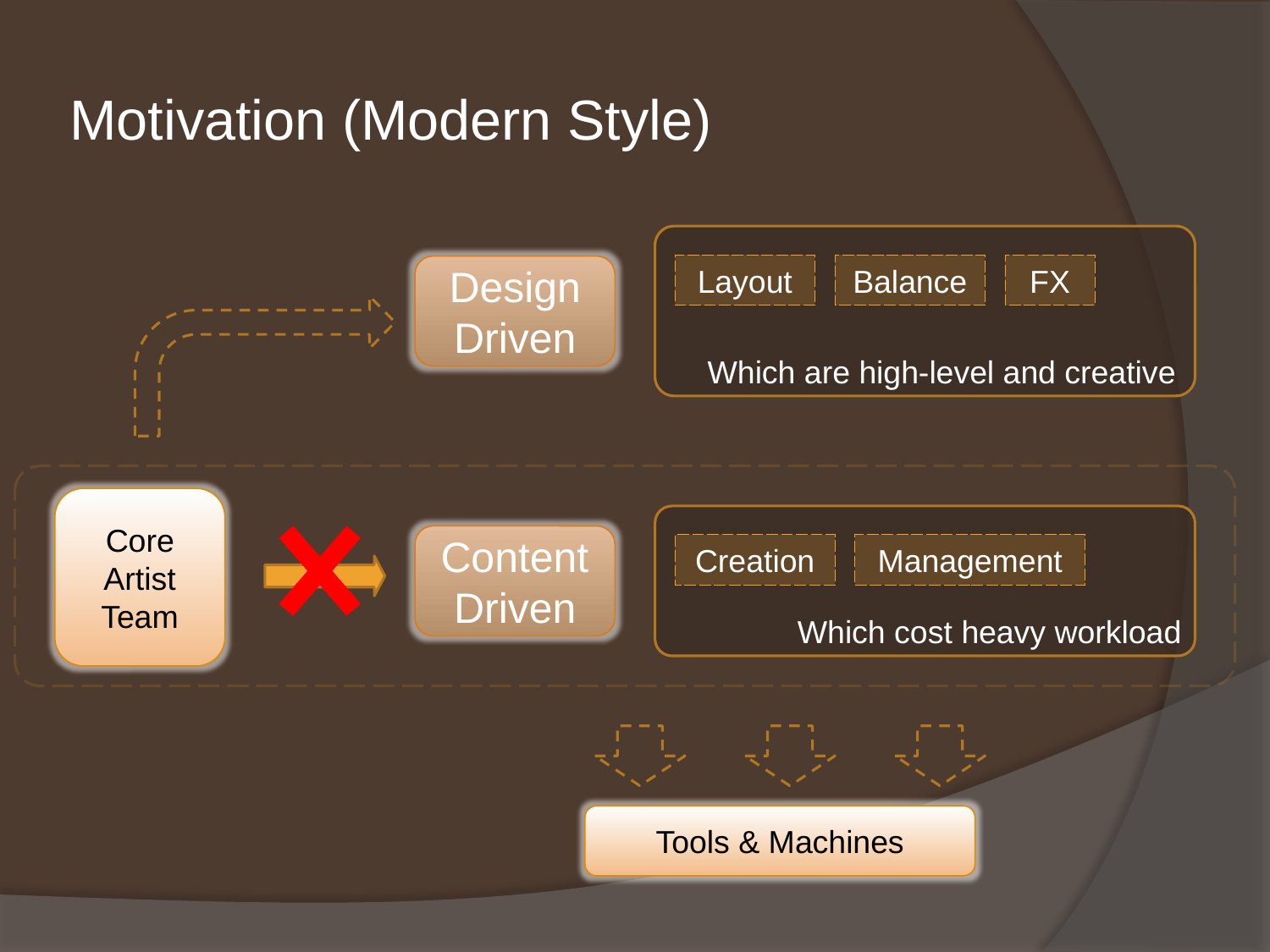

# Motivation (Modern Style)

Layout
Balance
FX
Design Driven

Which are high-level and creative

Core Artist Team

Content Driven
Creation
Management
Which cost heavy workload

Tools & Machines